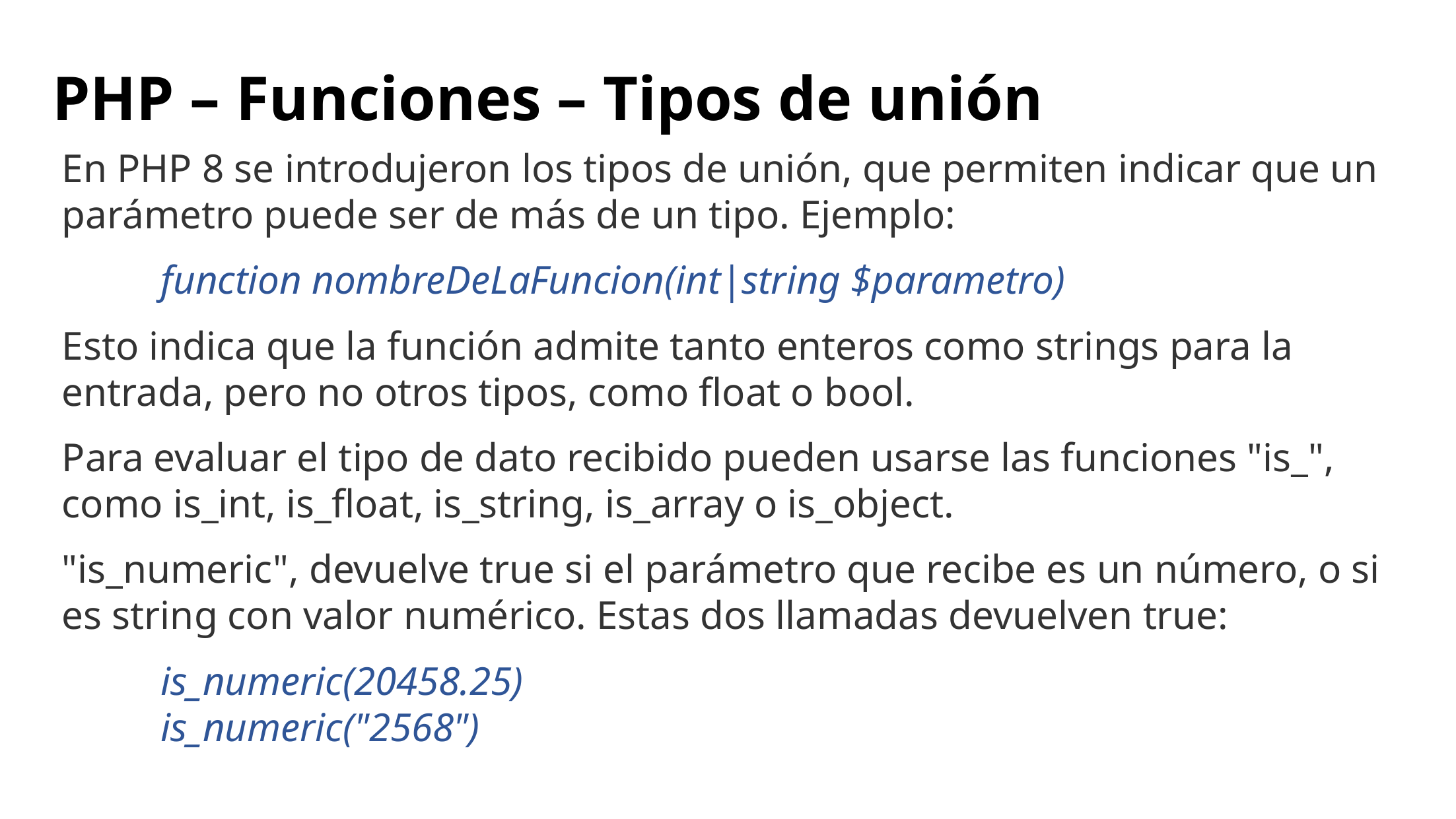

# PHP – Funciones – Tipos de unión
En PHP 8 se introdujeron los tipos de unión, que permiten indicar que un parámetro puede ser de más de un tipo. Ejemplo:
	function nombreDeLaFuncion(int|string $parametro)
Esto indica que la función admite tanto enteros como strings para la entrada, pero no otros tipos, como float o bool.
Para evaluar el tipo de dato recibido pueden usarse las funciones "is_", como is_int, is_float, is_string, is_array o is_object.
"is_numeric", devuelve true si el parámetro que recibe es un número, o si es string con valor numérico. Estas dos llamadas devuelven true:
	is_numeric(20458.25)
	is_numeric("2568")